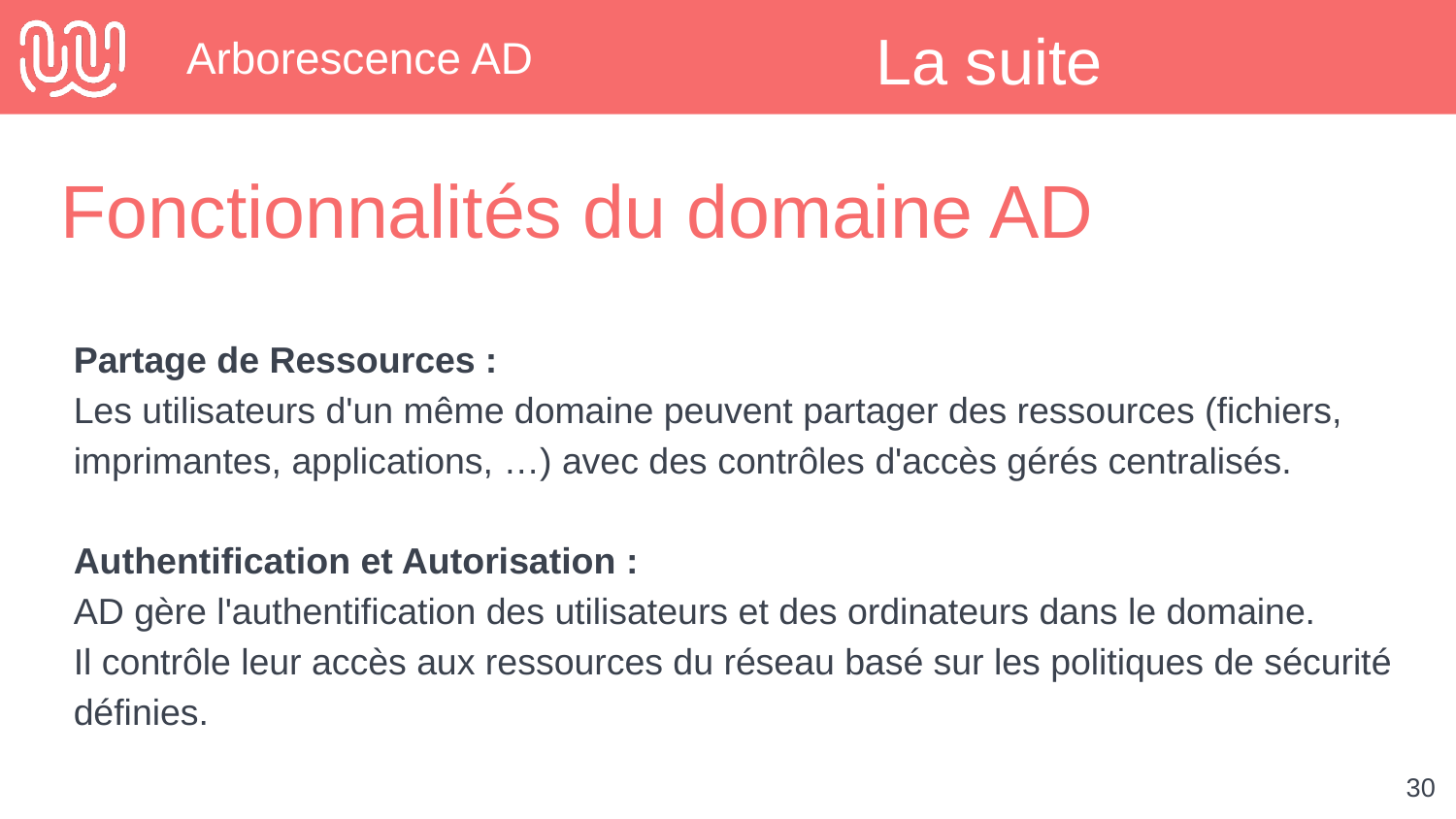

# Arborescence AD
La suite
Fonctionnalités du domaine AD
Partage de Ressources :
Les utilisateurs d'un même domaine peuvent partager des ressources (fichiers, imprimantes, applications, …) avec des contrôles d'accès gérés centralisés.

Authentification et Autorisation :
AD gère l'authentification des utilisateurs et des ordinateurs dans le domaine.
Il contrôle leur accès aux ressources du réseau basé sur les politiques de sécurité définies.
30